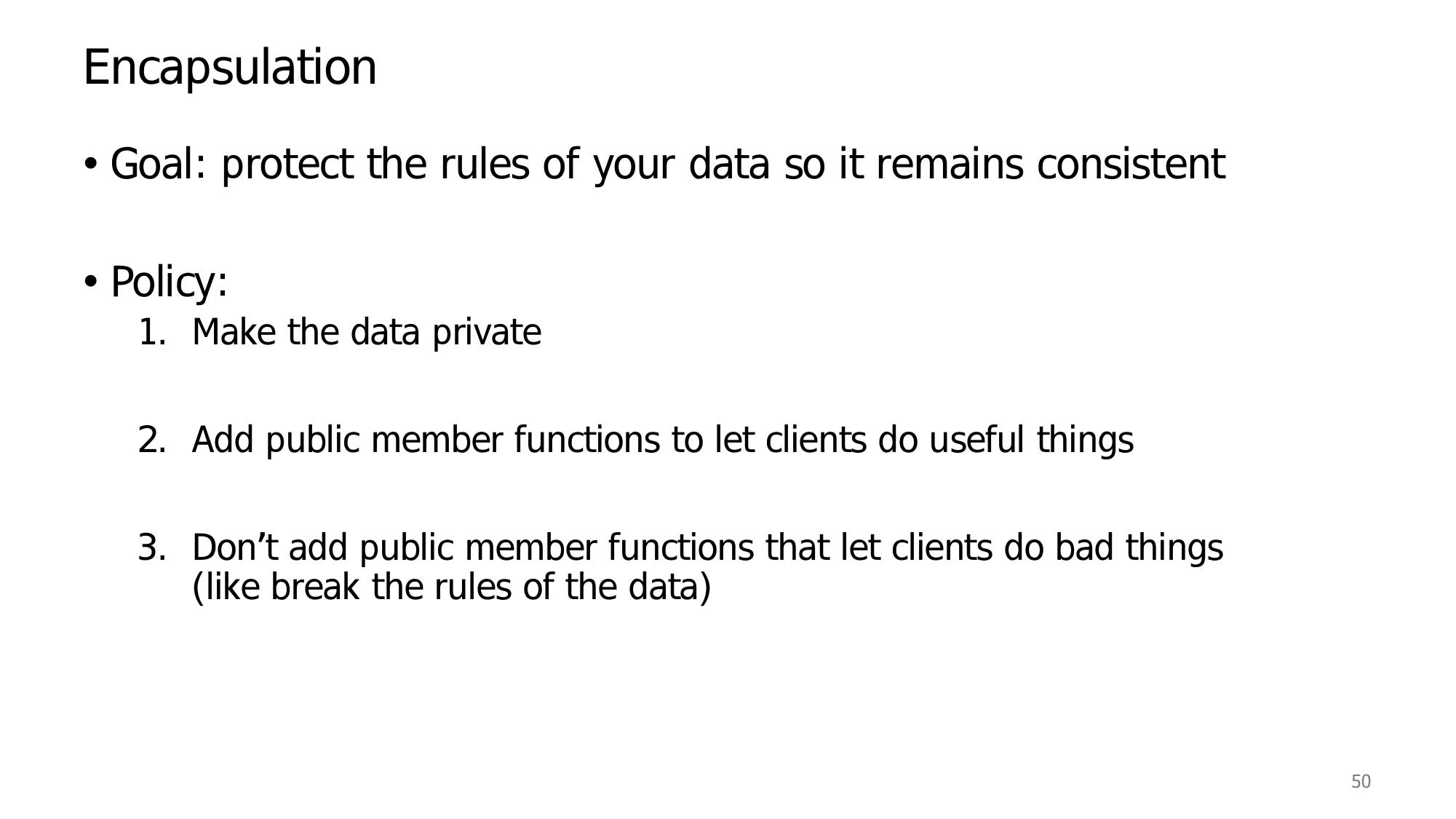

# Encapsulation
Goal: protect the rules of your data so it remains consistent
Policy:
Make the data private

Add public member functions to let clients do useful things

Don’t add public member functions that let clients do bad things
(like break the rules of the data)
50